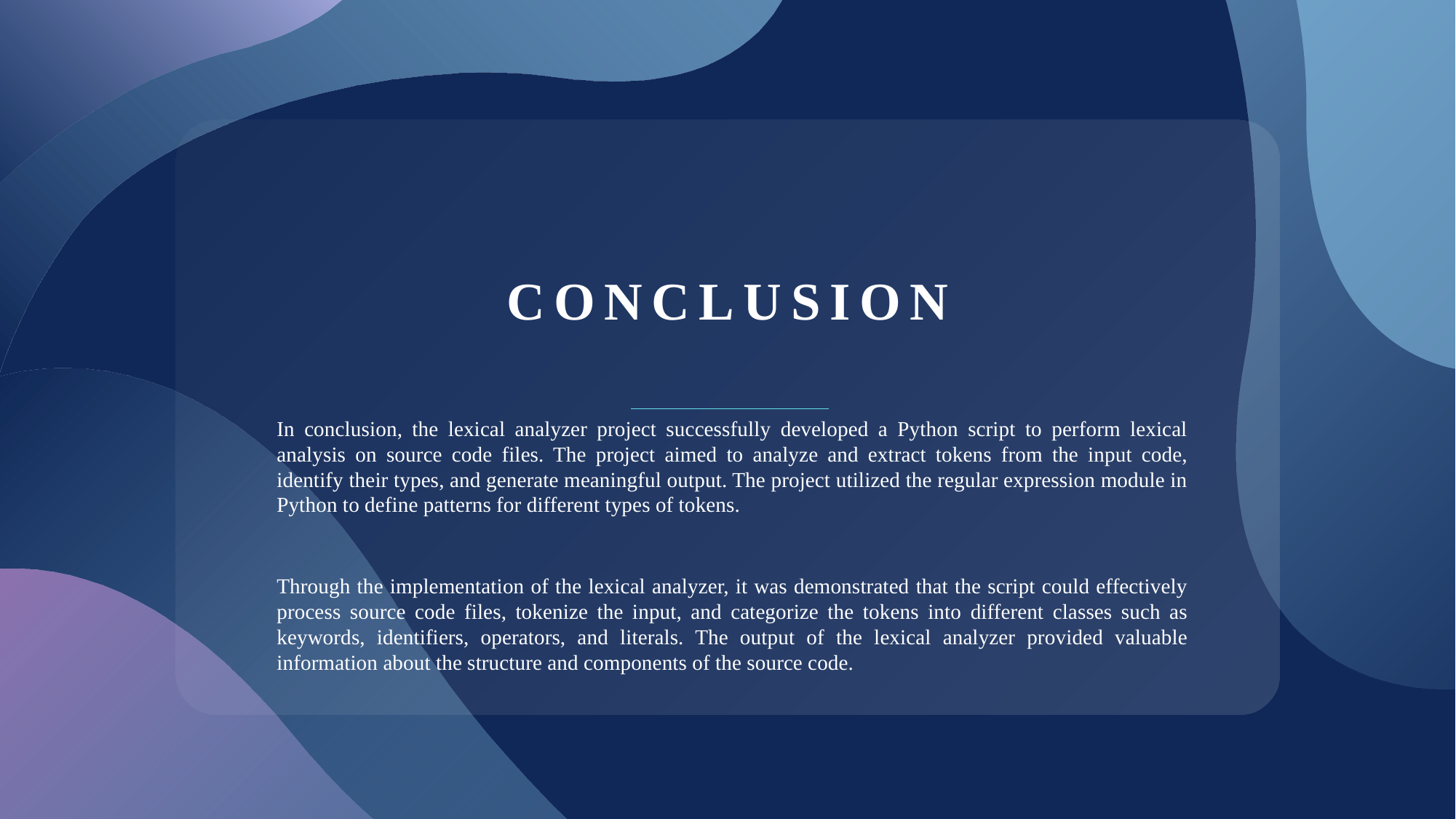

# CONCLUSION
In conclusion, the lexical analyzer project successfully developed a Python script to perform lexical analysis on source code files. The project aimed to analyze and extract tokens from the input code, identify their types, and generate meaningful output. The project utilized the regular expression module in Python to define patterns for different types of tokens.

Through the implementation of the lexical analyzer, it was demonstrated that the script could effectively process source code files, tokenize the input, and categorize the tokens into different classes such as keywords, identifiers, operators, and literals. The output of the lexical analyzer provided valuable information about the structure and components of the source code.